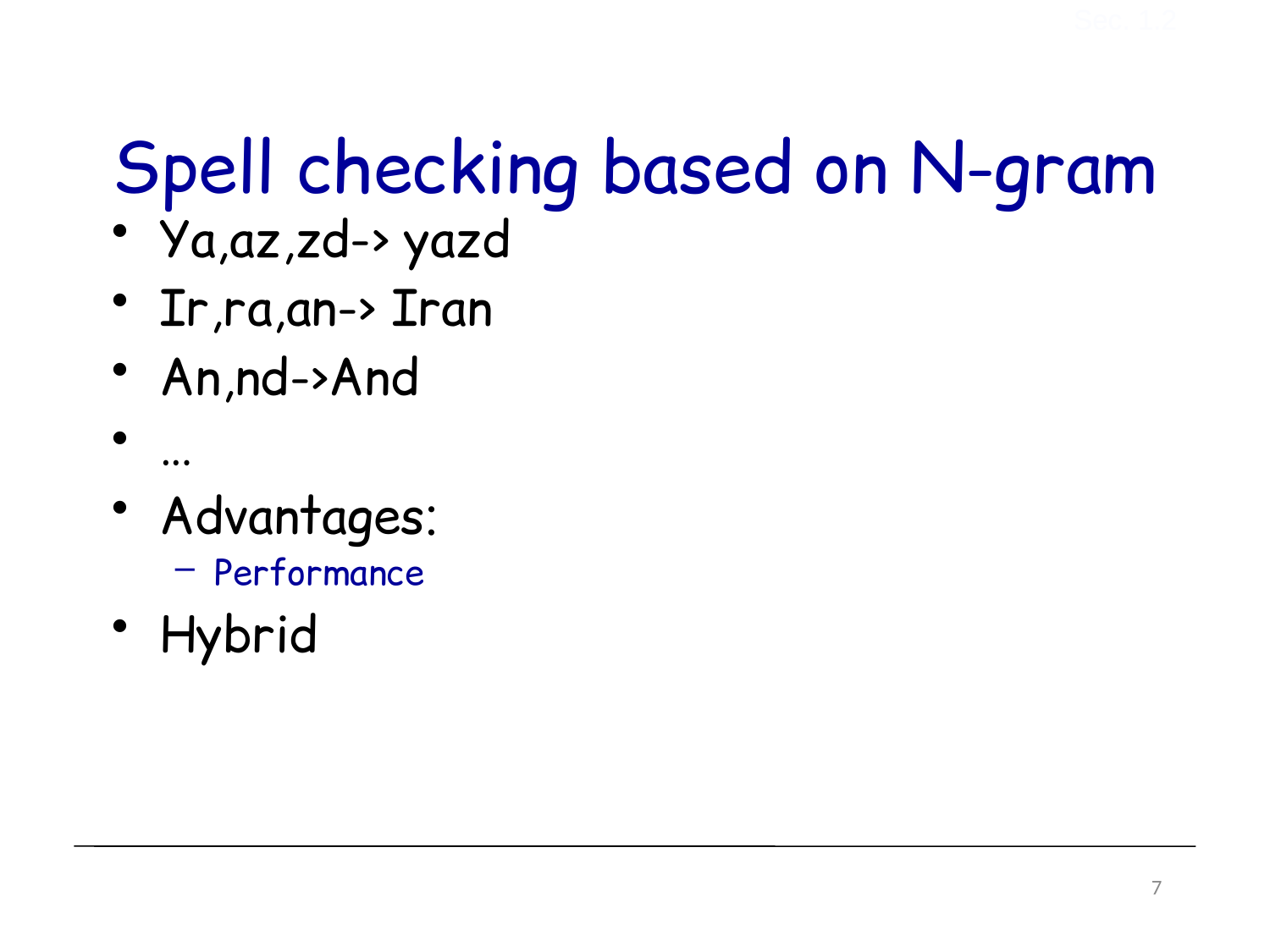

Sec. 1.2
# Spell checking based on N-gram
Ya,az,zd-> yazd
Ir,ra,an-> Iran
An,nd->And
…
Advantages:
Performance
Hybrid

7